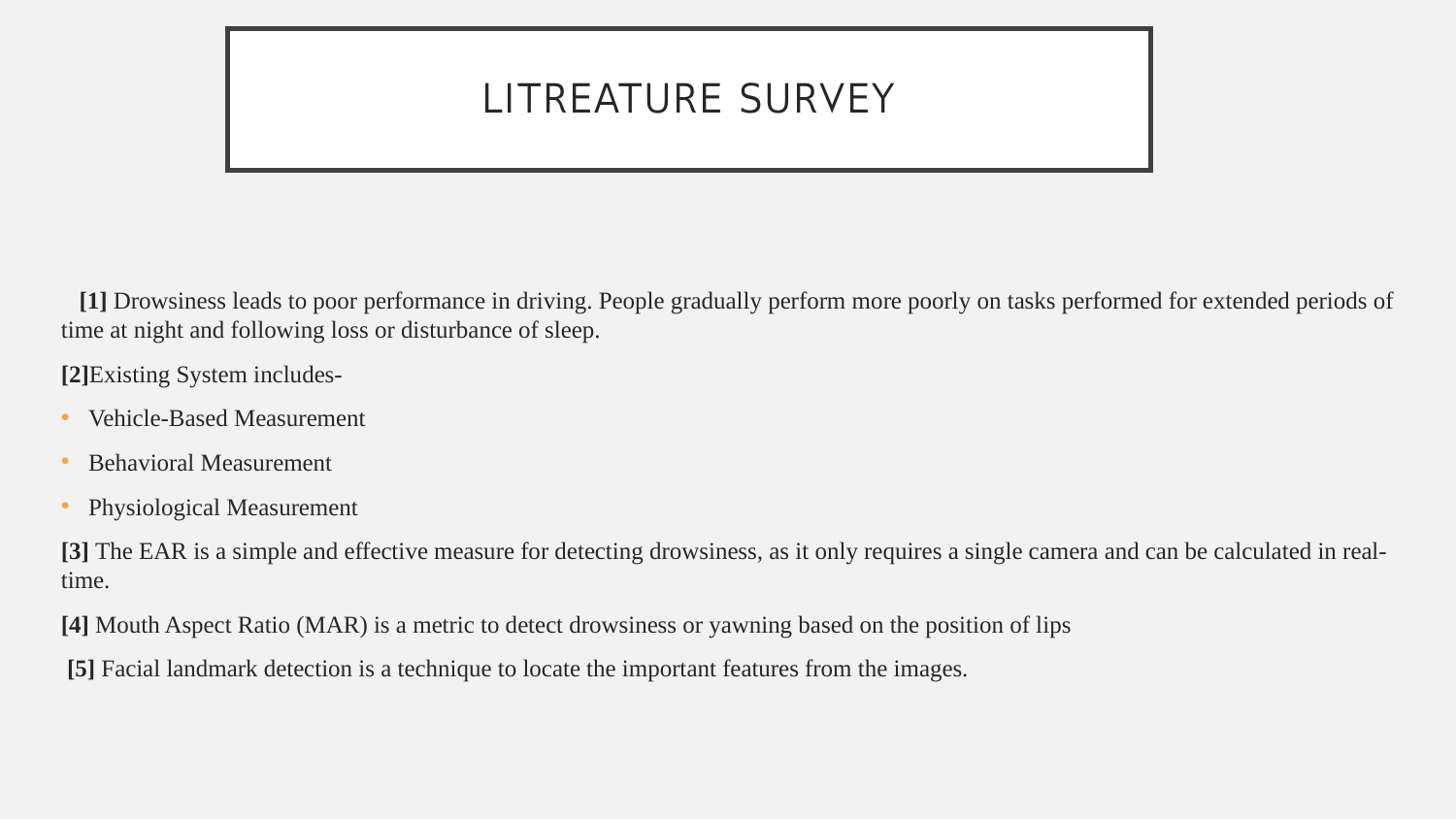

# LITREATURE SURVEY

   [1] Drowsiness leads to poor performance in driving. People gradually perform more poorly on tasks performed for extended periods of time at night and following loss or disturbance of sleep.
[2]Existing System includes-
Vehicle-Based Measurement
Behavioral Measurement
Physiological Measurement
[3] The EAR is a simple and effective measure for detecting drowsiness, as it only requires a single camera and can be calculated in real-time.
[4] Mouth Aspect Ratio (MAR) is a metric to detect drowsiness or yawning based on the position of lips
 [5] Facial landmark detection is a technique to locate the important features from the images.